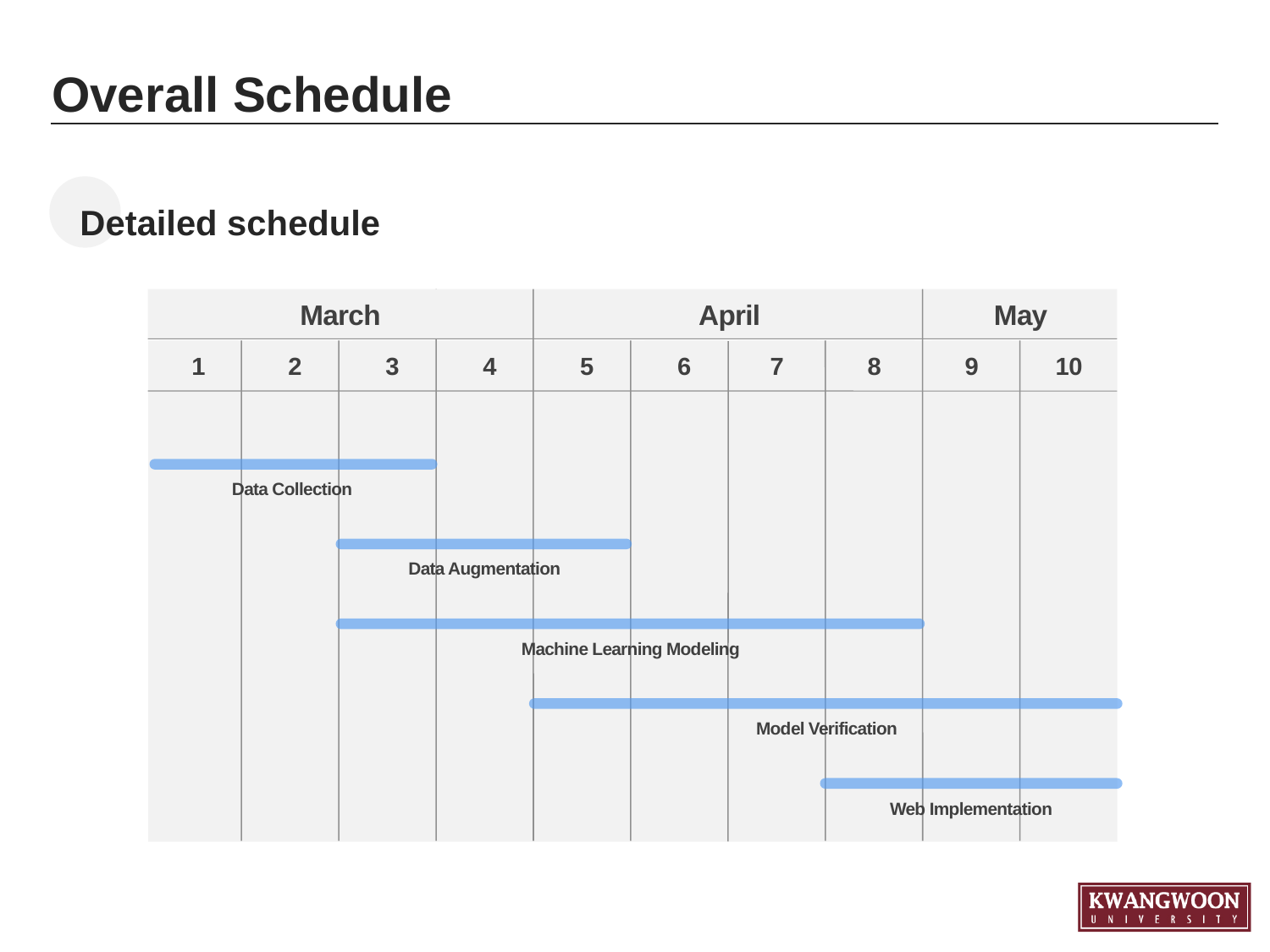

# Overall Schedule

Detailed schedule
March

April

May

1
2
3
4
5
6
7
8
9
10

Data Collection
Data Augmentation
Machine Learning Modeling
Model Verification
Web Implementation